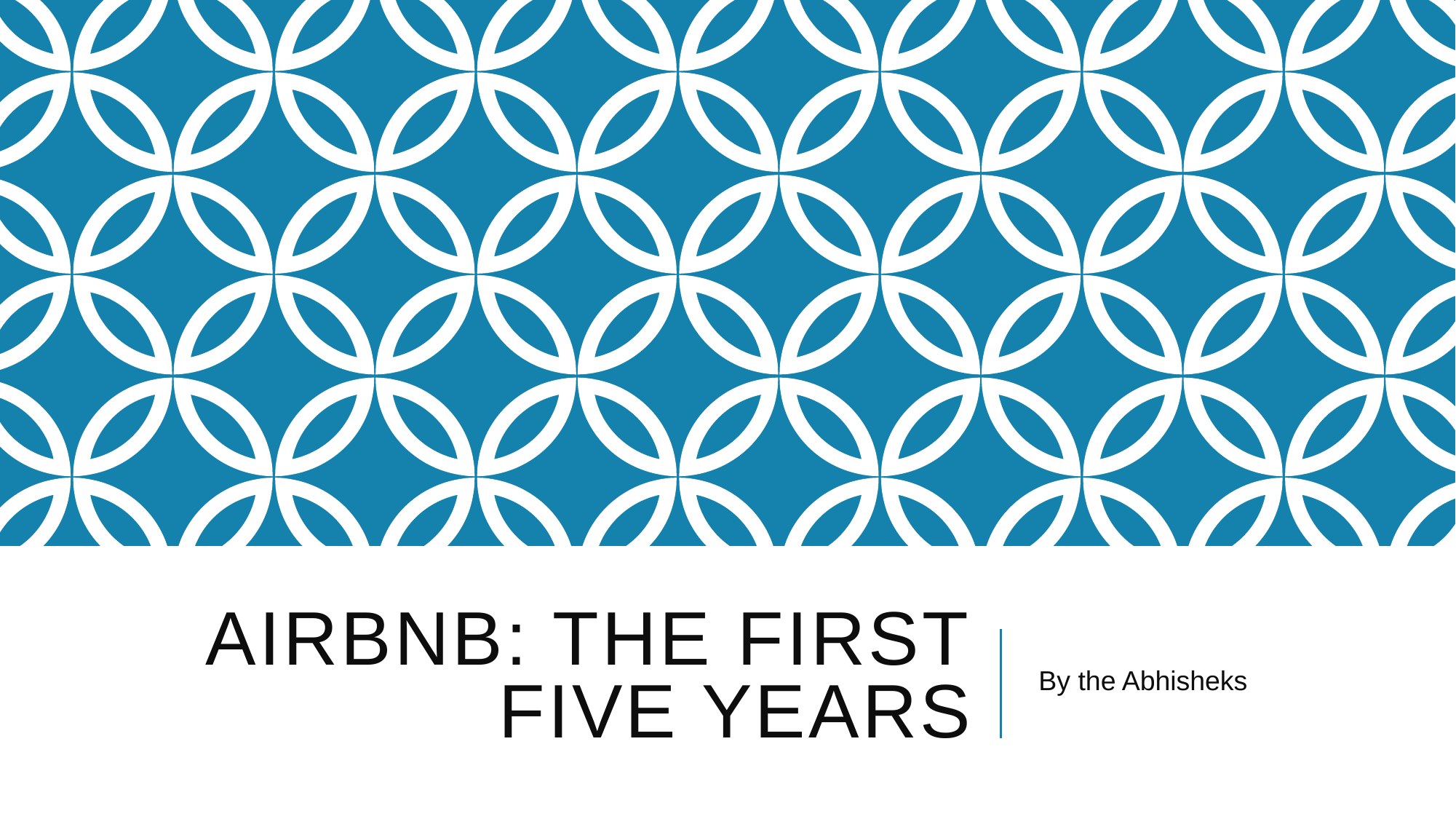

# Airbnb: The First Five Years
By the Abhisheks